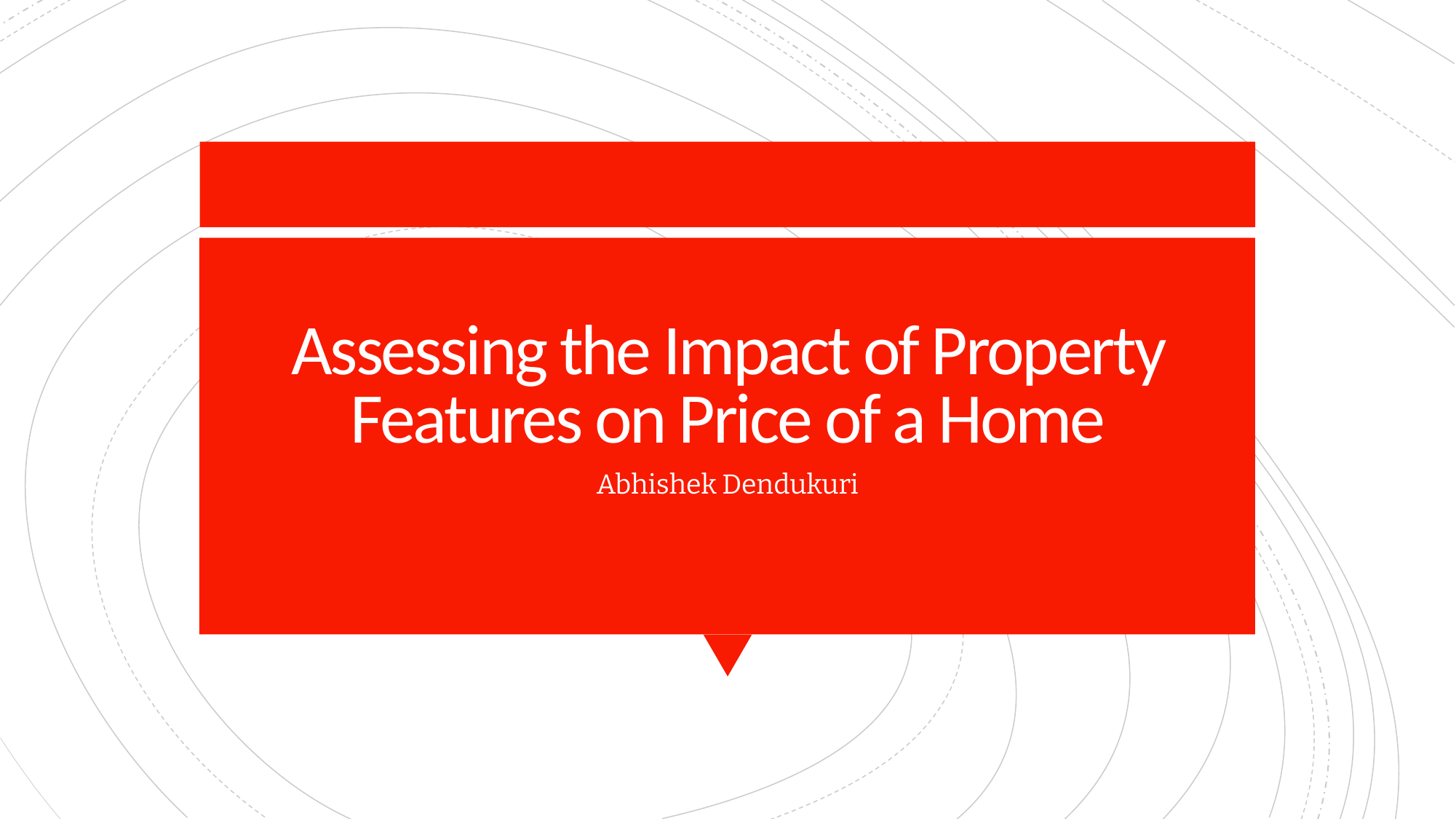

# Assessing the Impact of Property Features on Price of a Home
Abhishek Dendukuri